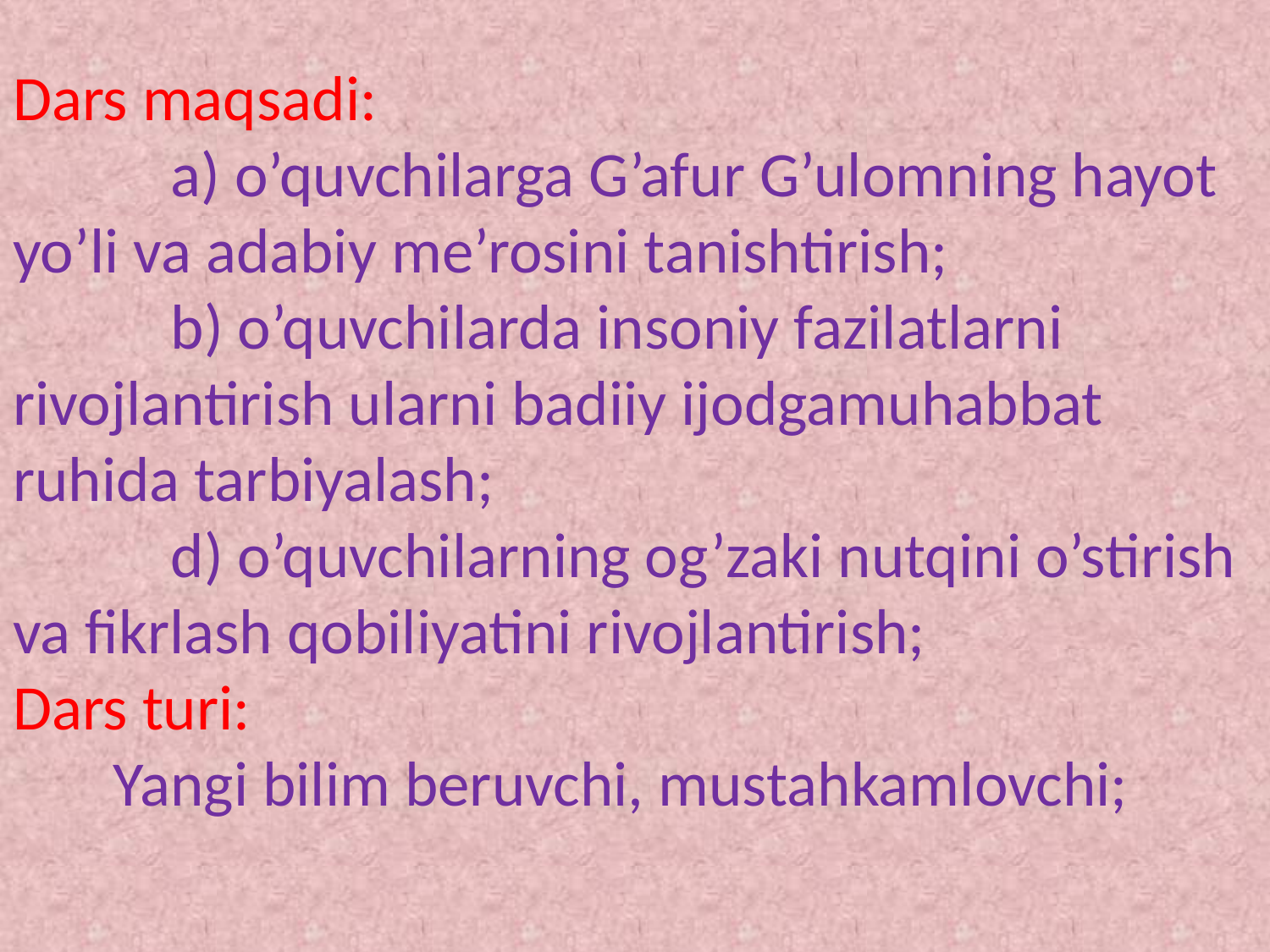

# Dars maqsadi: a) o’quvchilarga G’afur G’ulomning hayot yo’li va adabiy me’rosini tanishtirish; b) o’quvchilarda insoniy fazilatlarni rivojlantirish ularni badiiy ijodgamuhabbat ruhida tarbiyalash; d) o’quvchilarning og’zaki nutqini o’stirish va fikrlash qobiliyatini rivojlantirish; Dars turi: Yangi bilim beruvchi, mustahkamlovchi;